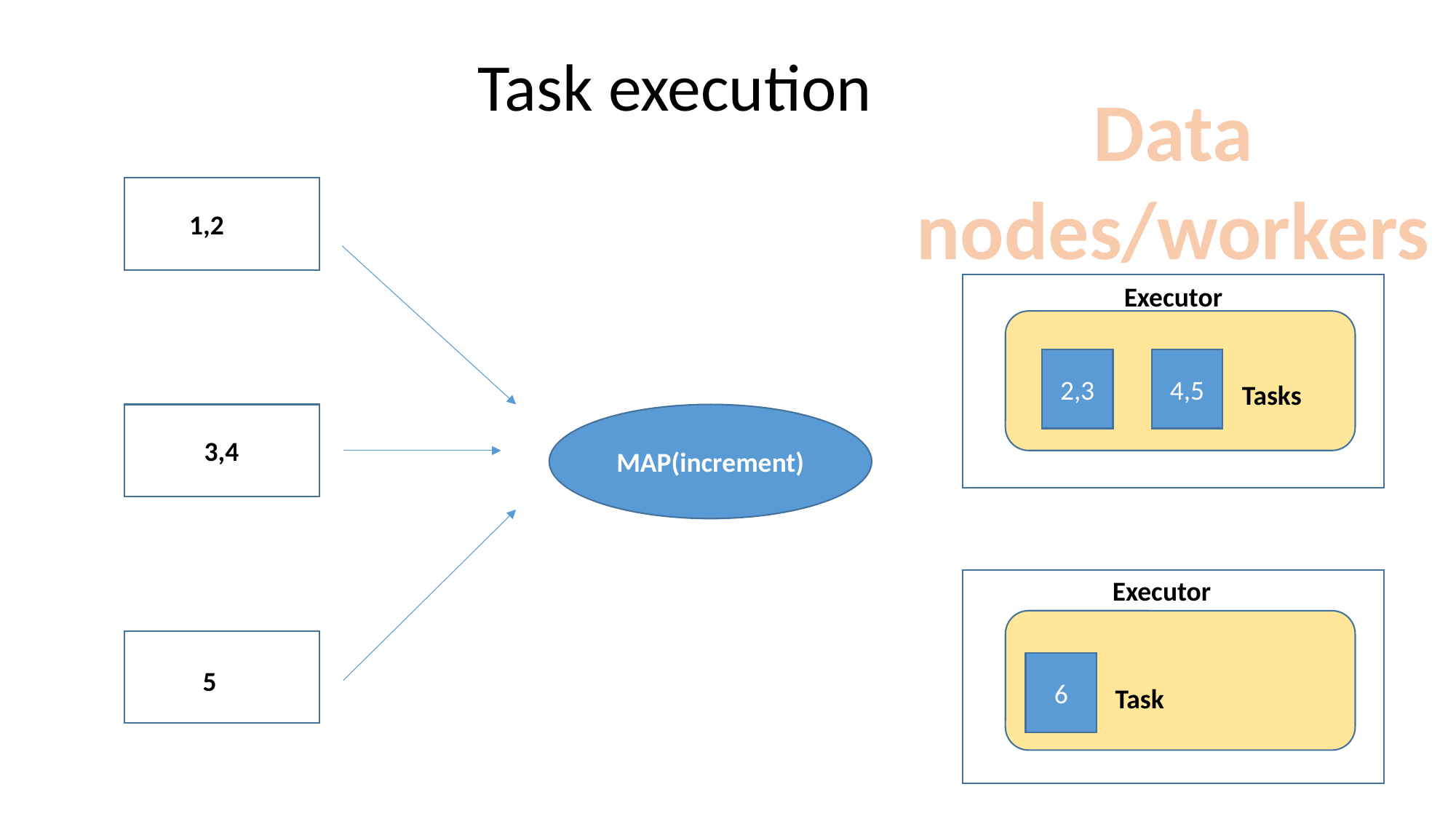

# Task execution
Data nodes/workers

1,2
Executor

2,3
4,5
Tasks

MAP(increment)
3,4
Executor

6
5
Task